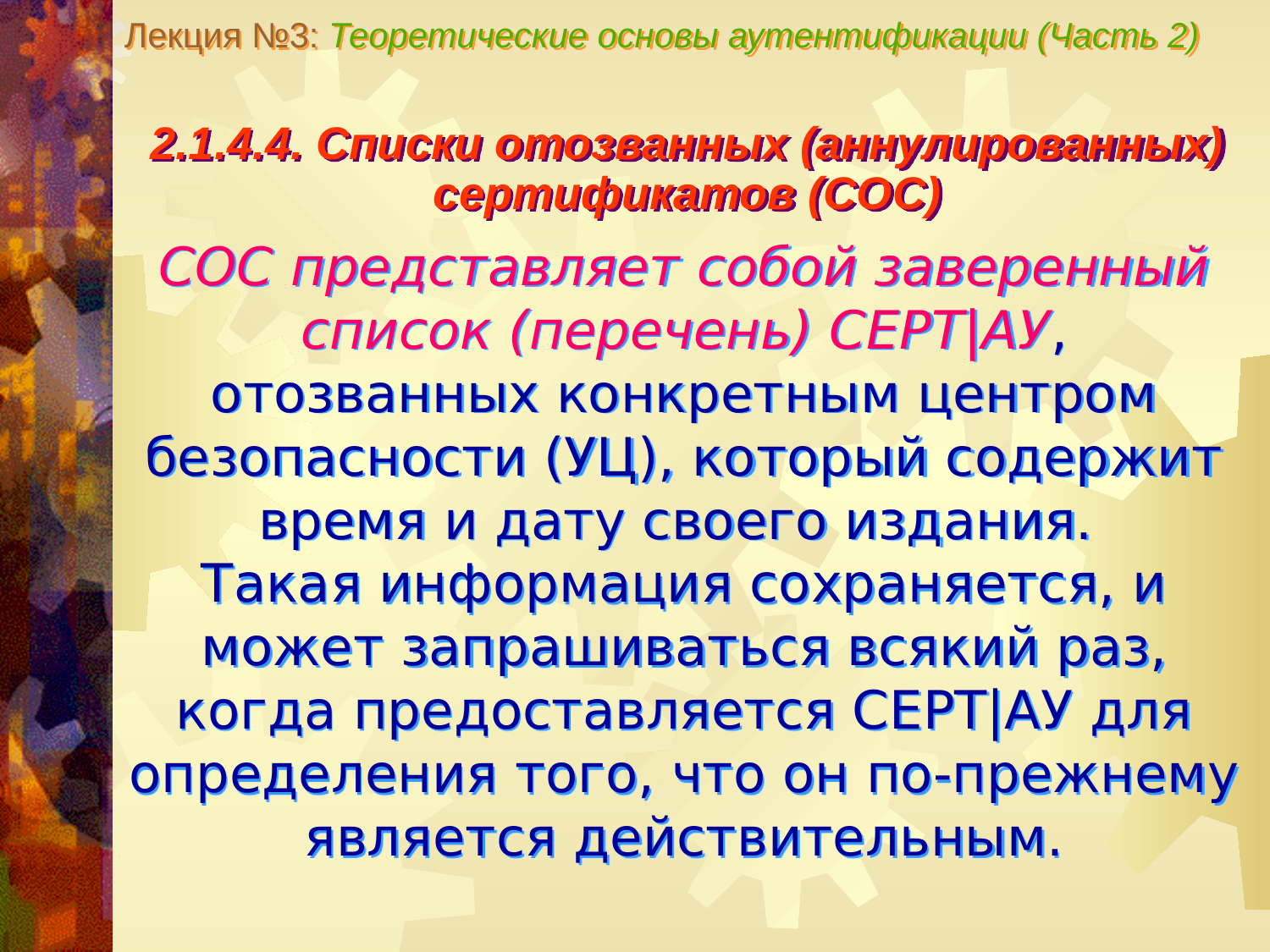

Лекция №3: Теоретические основы аутентификации (Часть 2)
2.1.4.4. Списки отозванных (аннулированных) сертификатов (СОС)
СОС представляет собой заверенный список (перечень) СЕРТ|АУ, отозванных конкретным центром безопасности (УЦ), который содержит время и дату своего издания.
Такая информация сохраняется, и может запрашиваться всякий раз, когда предоставляется СЕРТ|АУ для определения того, что он по-прежнему является действительным.